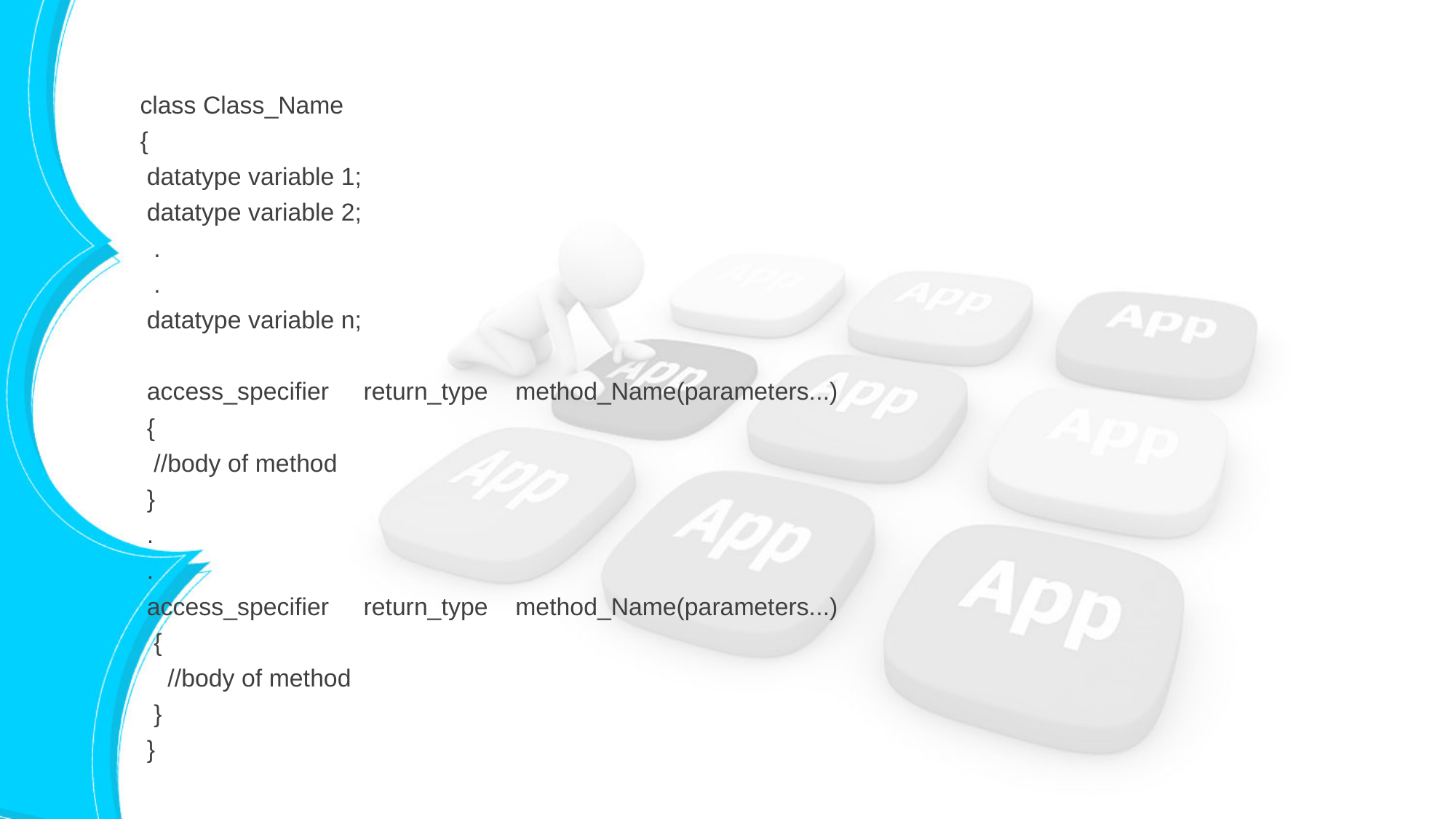

class Class_Name
{
 datatype variable 1;
 datatype variable 2;
  .
  .
 datatype variable n;

 access_specifier     return_type    method_Name(parameters...)
 {
  //body of method
 }
 .
 .
 access_specifier     return_type    method_Name(parameters...)
  {
    //body of method
  }
 }